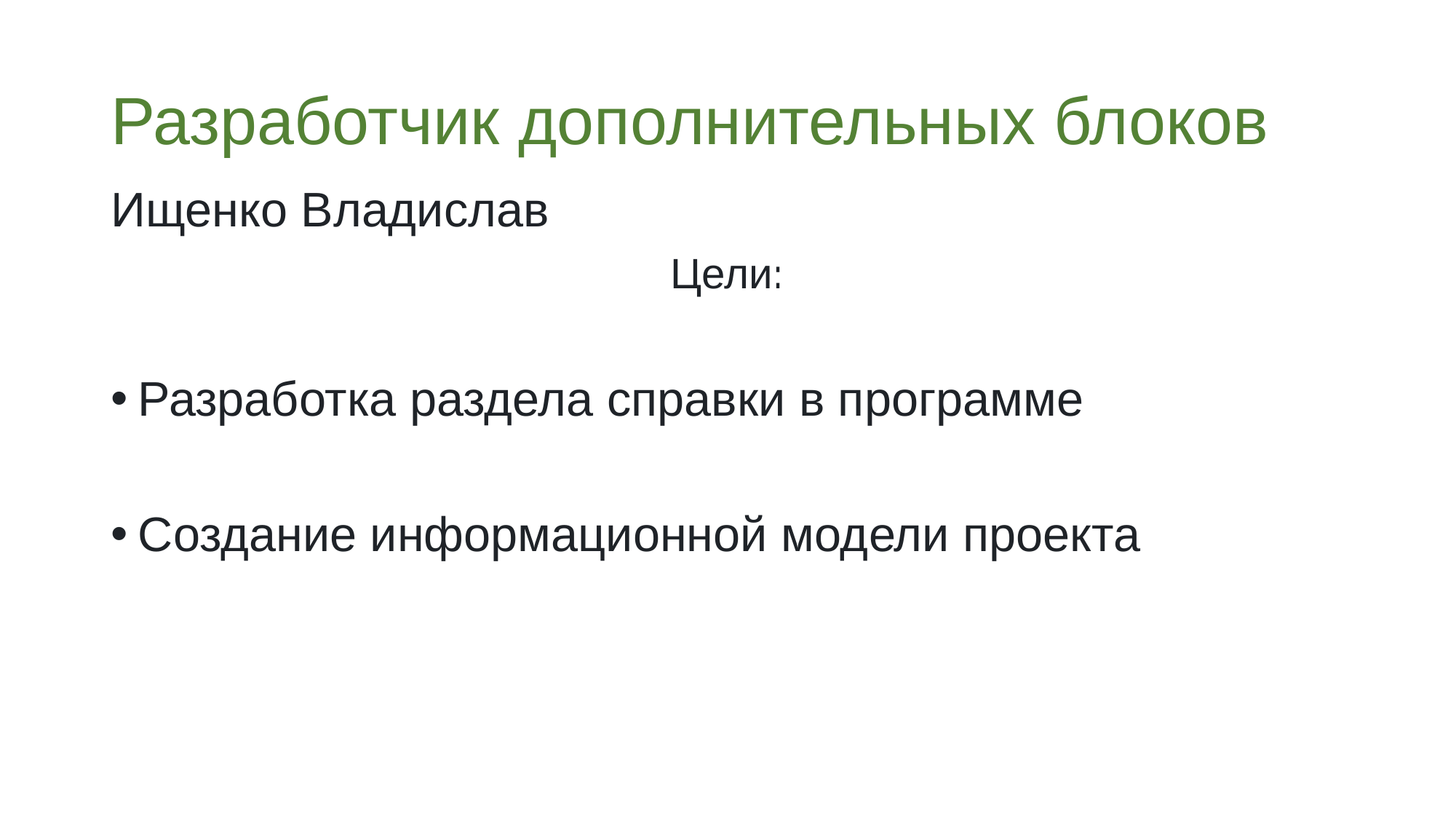

# Разработчик дополнительных блоков
Ищенко Владислав
Цели:

Разработка раздела справки в программе

Создание информационной модели проекта